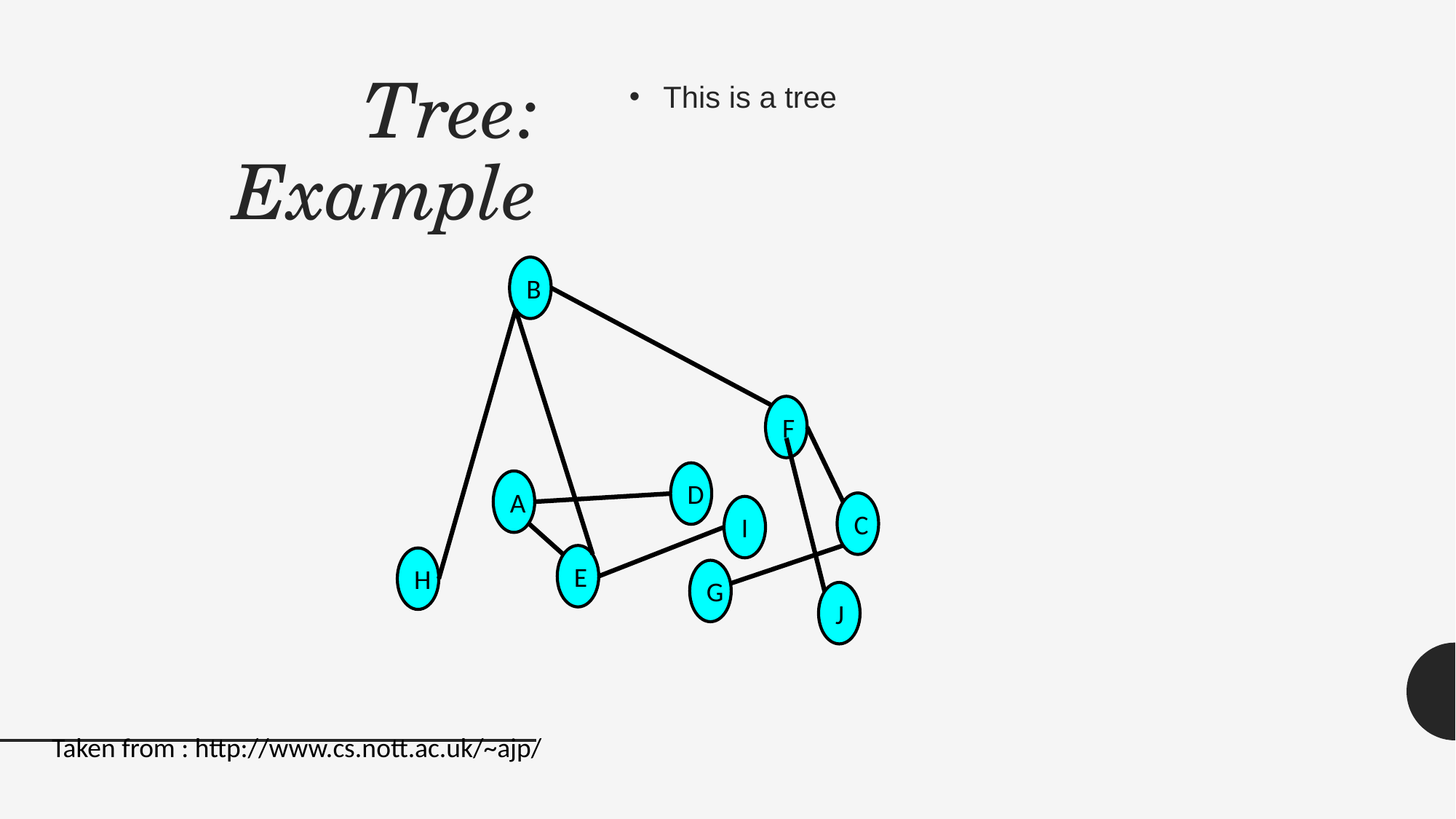

# Tree: Example
This is a tree
B
F
D
A
C
I
E
H
G
J
Taken from : http://www.cs.nott.ac.uk/~ajp/